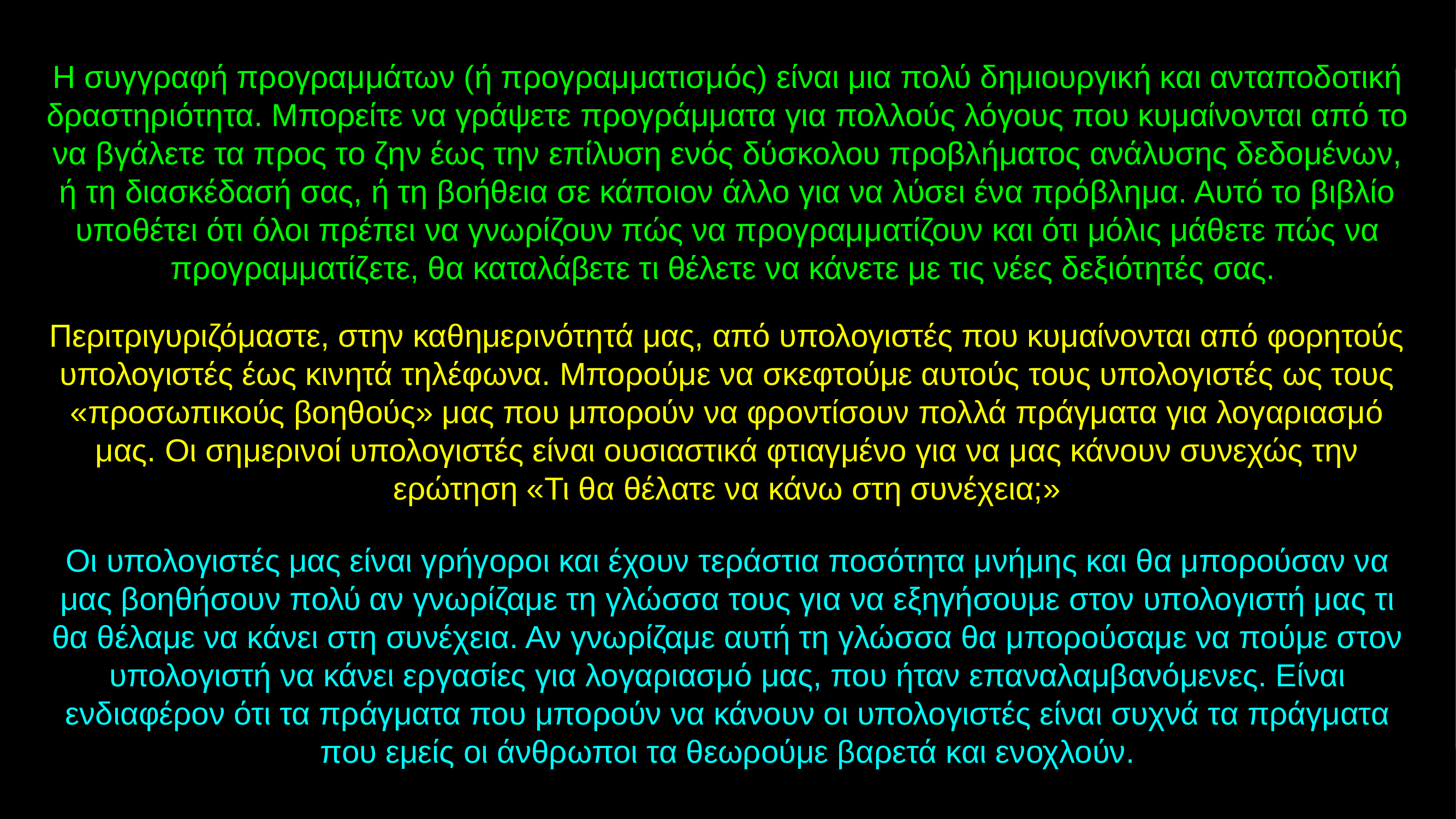

Η συγγραφή προγραμμάτων (ή προγραμματισμός) είναι μια πολύ δημιουργική και ανταποδοτική δραστηριότητα. Μπορείτε να γράψετε προγράμματα για πολλούς λόγους που κυμαίνονται από το να βγάλετε τα προς το ζην έως την επίλυση ενός δύσκολου προβλήματος ανάλυσης δεδομένων, ή τη διασκέδασή σας, ή τη βοήθεια σε κάποιον άλλο για να λύσει ένα πρόβλημα. Αυτό το βιβλίο υποθέτει ότι όλοι πρέπει να γνωρίζουν πώς να προγραμματίζουν και ότι μόλις μάθετε πώς να προγραμματίζετε, θα καταλάβετε τι θέλετε να κάνετε με τις νέες δεξιότητές σας.
Περιτριγυριζόμαστε, στην καθημερινότητά μας, από υπολογιστές που κυμαίνονται από φορητούς υπολογιστές έως κινητά τηλέφωνα. Μπορούμε να σκεφτούμε αυτούς τους υπολογιστές ως τους «προσωπικούς βοηθούς» μας που μπορούν να φροντίσουν πολλά πράγματα για λογαριασμό μας. Οι σημερινοί υπολογιστές είναι ουσιαστικά φτιαγμένο για να μας κάνουν συνεχώς την ερώτηση «Τι θα θέλατε να κάνω στη συνέχεια;»
Οι υπολογιστές μας είναι γρήγοροι και έχουν τεράστια ποσότητα μνήμης και θα μπορούσαν να μας βοηθήσουν πολύ αν γνωρίζαμε τη γλώσσα τους για να εξηγήσουμε στον υπολογιστή μας τι θα θέλαμε να κάνει στη συνέχεια. Αν γνωρίζαμε αυτή τη γλώσσα θα μπορούσαμε να πούμε στον υπολογιστή να κάνει εργασίες για λογαριασμό μας, που ήταν επαναλαμβανόμενες. Είναι ενδιαφέρον ότι τα πράγματα που μπορούν να κάνουν οι υπολογιστές είναι συχνά τα πράγματα που εμείς οι άνθρωποι τα θεωρούμε βαρετά και ενοχλούν.